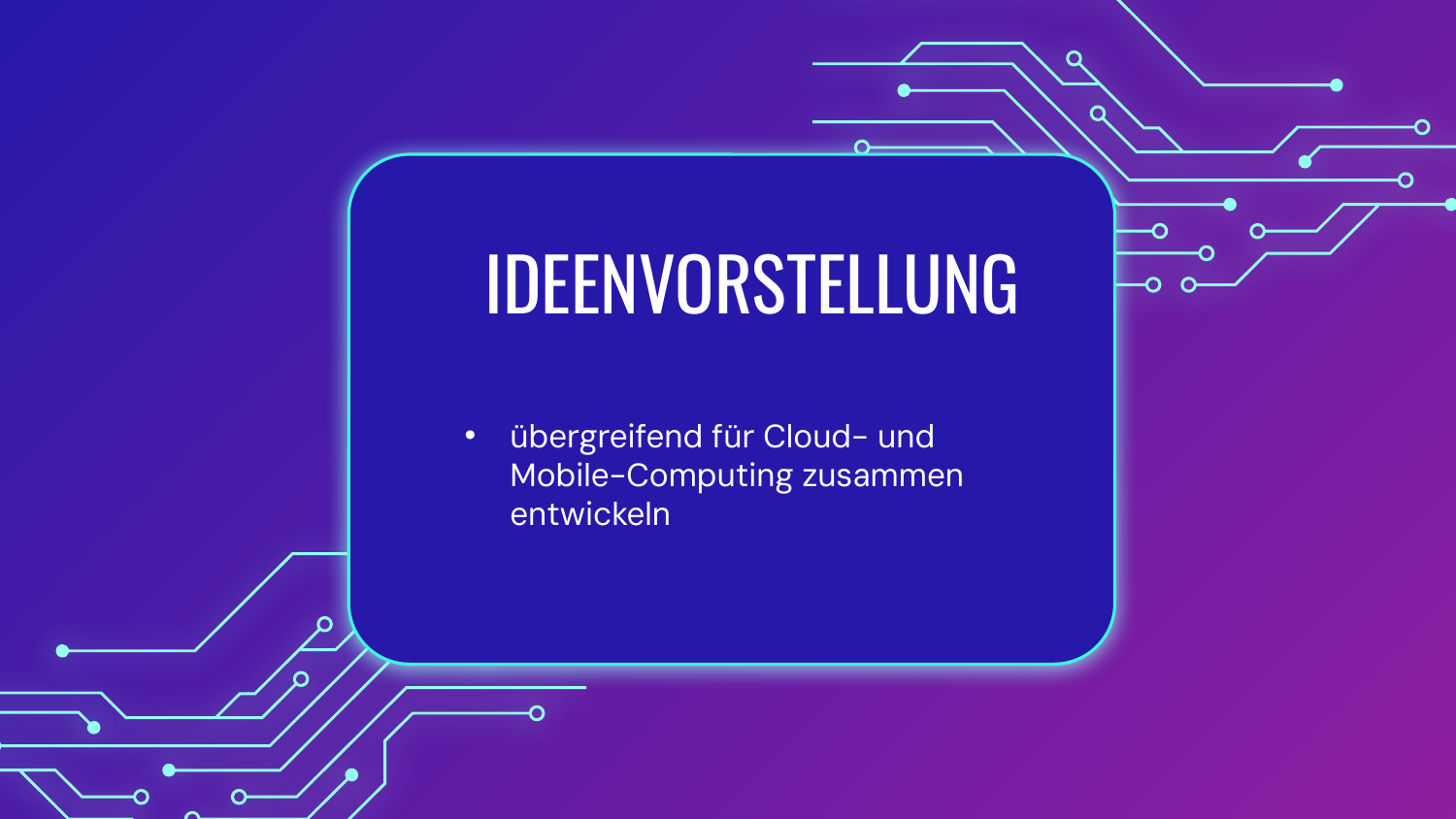

# IDEENVORSTELLUNG
übergreifend für Cloud- und Mobile-Computing zusammen entwickeln